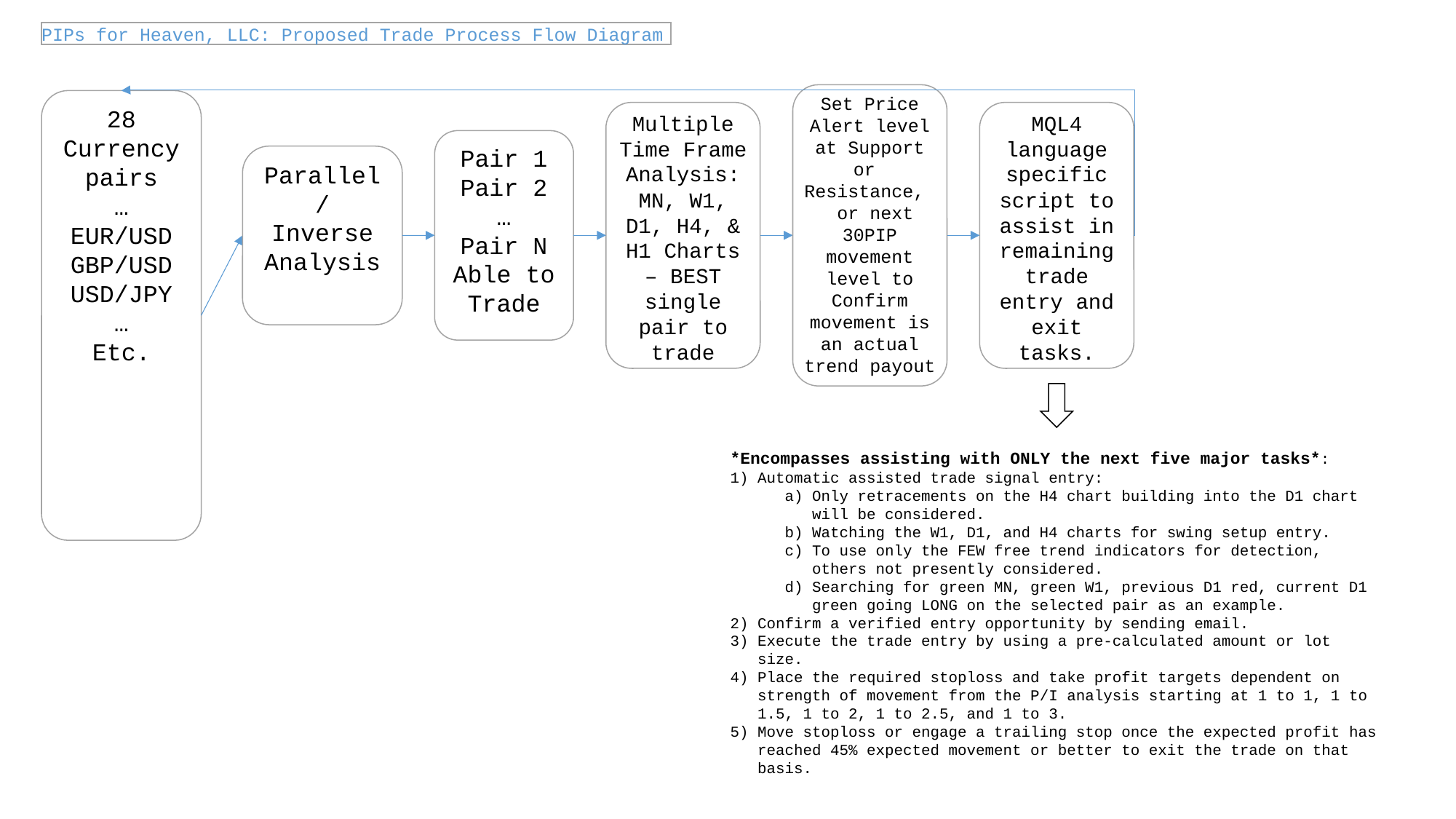

PIPs for Heaven, LLC: Proposed Trade Process Flow Diagram
Set Price Alert level at Support or  Resistance,   or next 30PIP movement level to Confirm movement is an actual trend payout

28 Currency pairs
…
EUR/USD
GBP/USD
USD/JPY
…
Etc.

Multiple Time Frame Analysis: MN, W1, D1, H4, & H1 Charts – BEST single pair to trade

MQL4 language specific script to assist in remaining trade entry and exit tasks.

Pair 1
Pair 2
…
Pair N
Able to Trade

Parallel
/
Inverse
Analysis

*Encompasses assisting with ONLY the next five major tasks*:
Automatic assisted trade signal entry:
Only retracements on the H4 chart building into the D1 chart will be considered.
Watching the W1, D1, and H4 charts for swing setup entry.
To use only the FEW free trend indicators for detection, others not presently considered.
Searching for green MN, green W1, previous D1 red, current D1 green going LONG on the selected pair as an example.
Confirm a verified entry opportunity by sending email.
Execute the trade entry by using a pre-calculated amount or lot size.
Place the required stoploss and take profit targets dependent on strength of movement from the P/I analysis starting at 1 to 1, 1 to 1.5, 1 to 2, 1 to 2.5, and 1 to 3.
Move stoploss or engage a trailing stop once the expected profit has reached 45% expected movement or better to exit the trade on that basis.